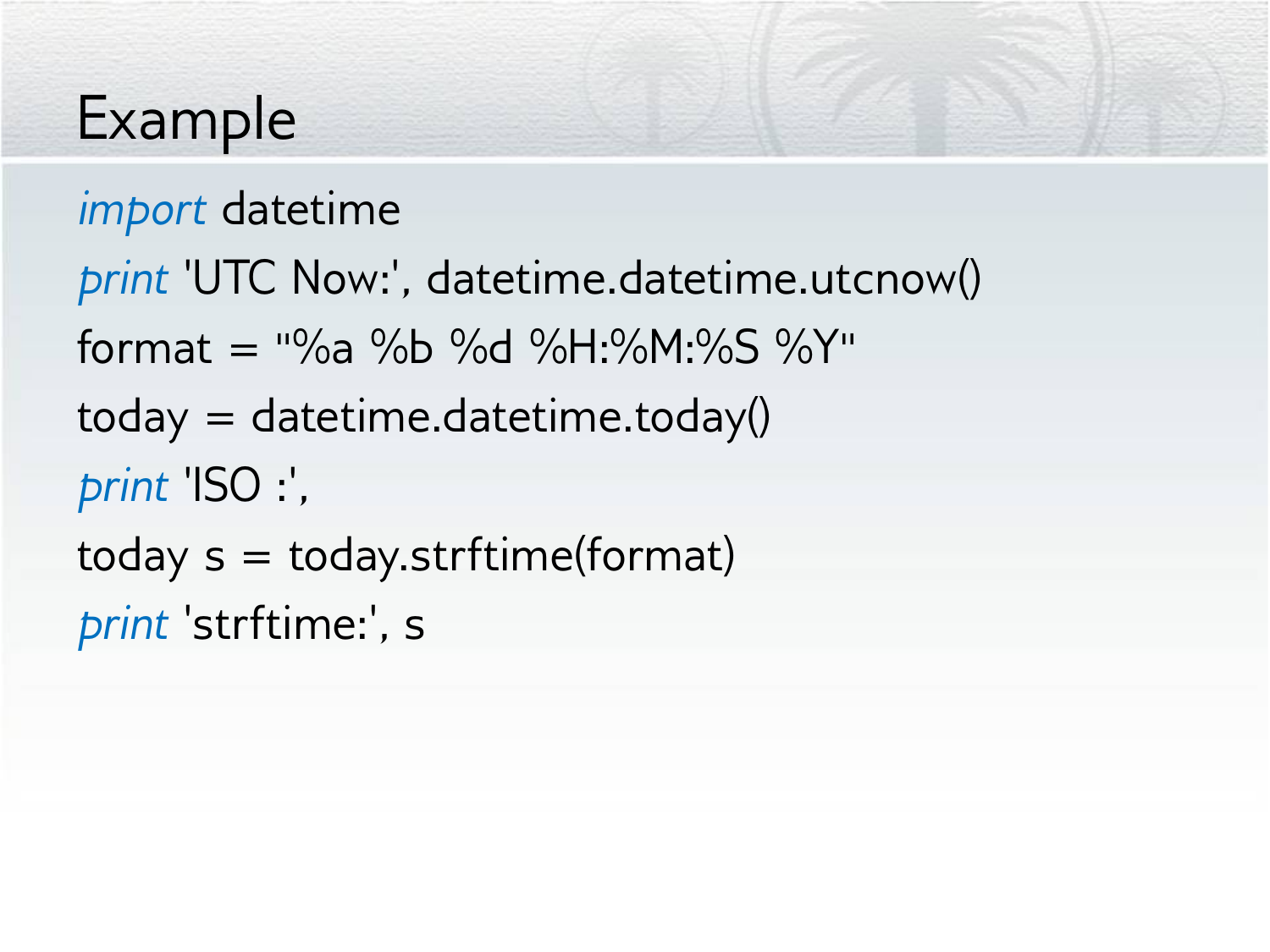

# Example
import datetime
print 'UTC Now:', datetime.datetime.utcnow()
format = "%a %b %d %H:%M:%S %Y"
today = datetime.datetime.today()
print 'ISO :',
today s = today.strftime(format)
print 'strftime:', s